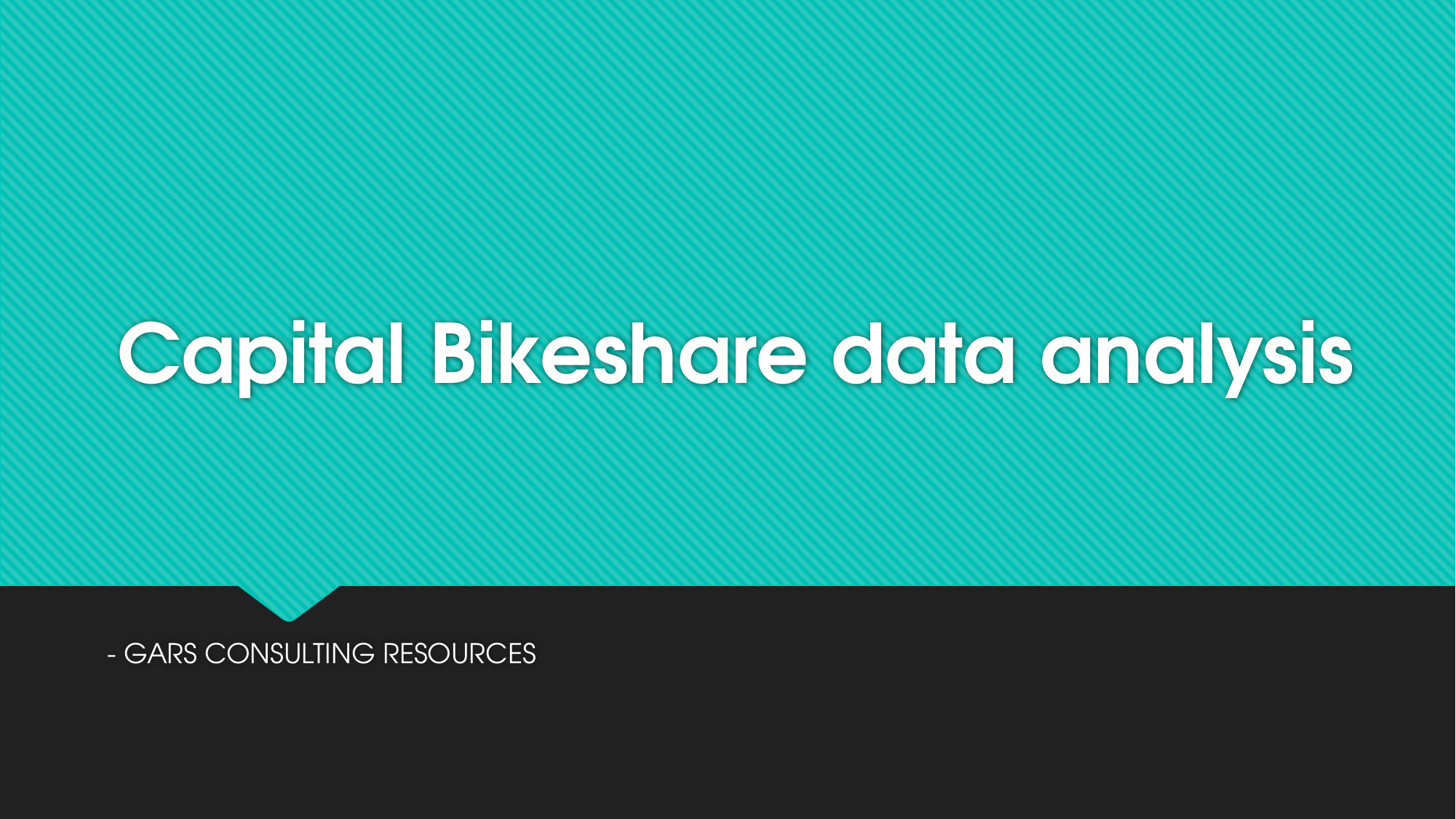

# Capital Bikeshare data analysis
- GARS CONSULTING RESOURCES